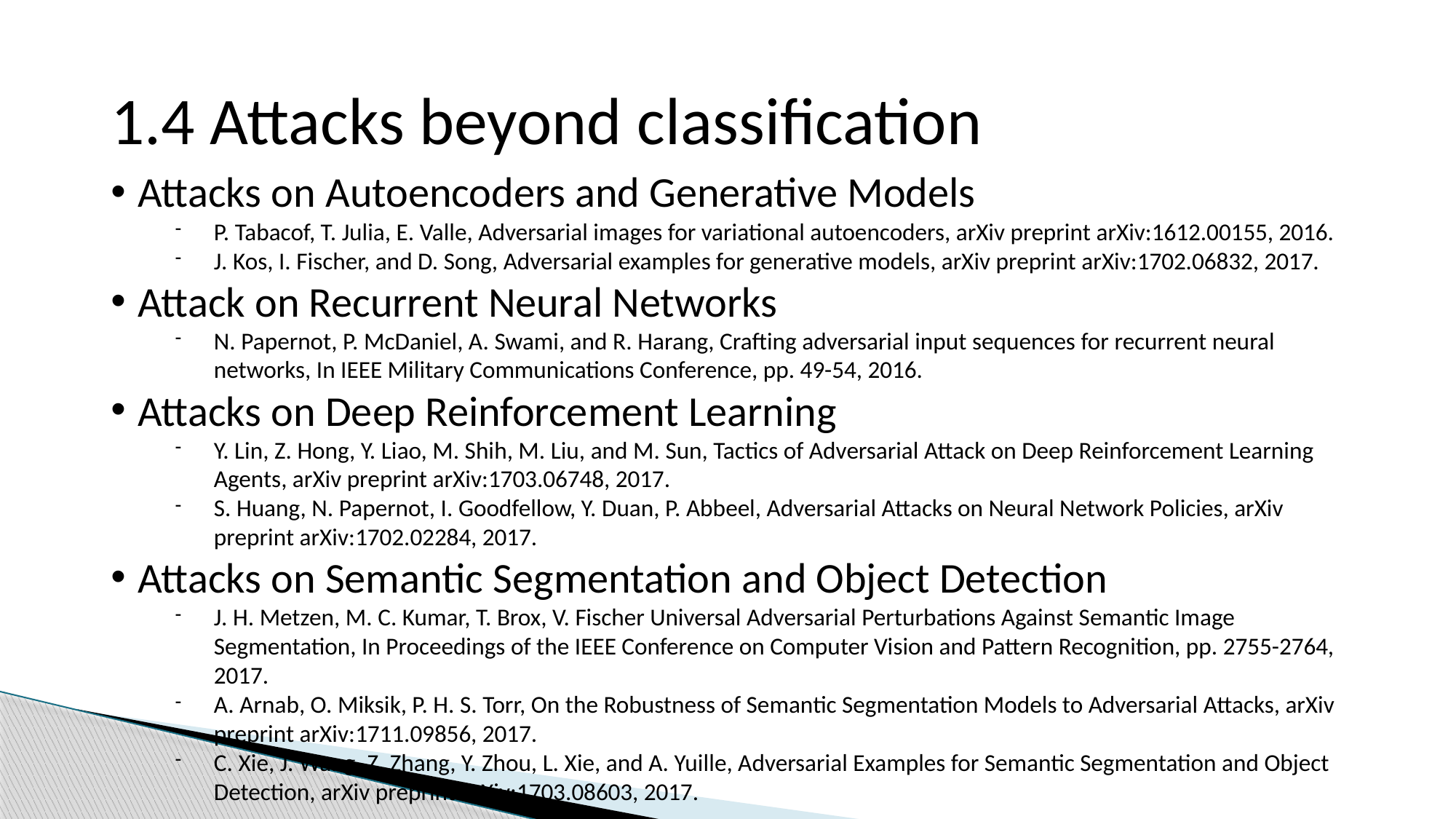

1.4 Attacks beyond classification
Attacks on Autoencoders and Generative Models
P. Tabacof, T. Julia, E. Valle, Adversarial images for variational autoencoders, arXiv preprint arXiv:1612.00155, 2016.
J. Kos, I. Fischer, and D. Song, Adversarial examples for generative models, arXiv preprint arXiv:1702.06832, 2017.
Attack on Recurrent Neural Networks
N. Papernot, P. McDaniel, A. Swami, and R. Harang, Crafting adversarial input sequences for recurrent neural networks, In IEEE Military Communications Conference, pp. 49-54, 2016.
Attacks on Deep Reinforcement Learning
Y. Lin, Z. Hong, Y. Liao, M. Shih, M. Liu, and M. Sun, Tactics of Adversarial Attack on Deep Reinforcement Learning Agents, arXiv preprint arXiv:1703.06748, 2017.
S. Huang, N. Papernot, I. Goodfellow, Y. Duan, P. Abbeel, Adversarial Attacks on Neural Network Policies, arXiv preprint arXiv:1702.02284, 2017.
Attacks on Semantic Segmentation and Object Detection
J. H. Metzen, M. C. Kumar, T. Brox, V. Fischer Universal Adversarial Perturbations Against Semantic Image Segmentation, In Proceedings of the IEEE Conference on Computer Vision and Pattern Recognition, pp. 2755-2764, 2017.
A. Arnab, O. Miksik, P. H. S. Torr, On the Robustness of Semantic Segmentation Models to Adversarial Attacks, arXiv preprint arXiv:1711.09856, 2017.
C. Xie, J. Wang, Z. Zhang, Y. Zhou, L. Xie, and A. Yuille, Adversarial Examples for Semantic Segmentation and Object Detection, arXiv preprint arXiv:1703.08603, 2017.